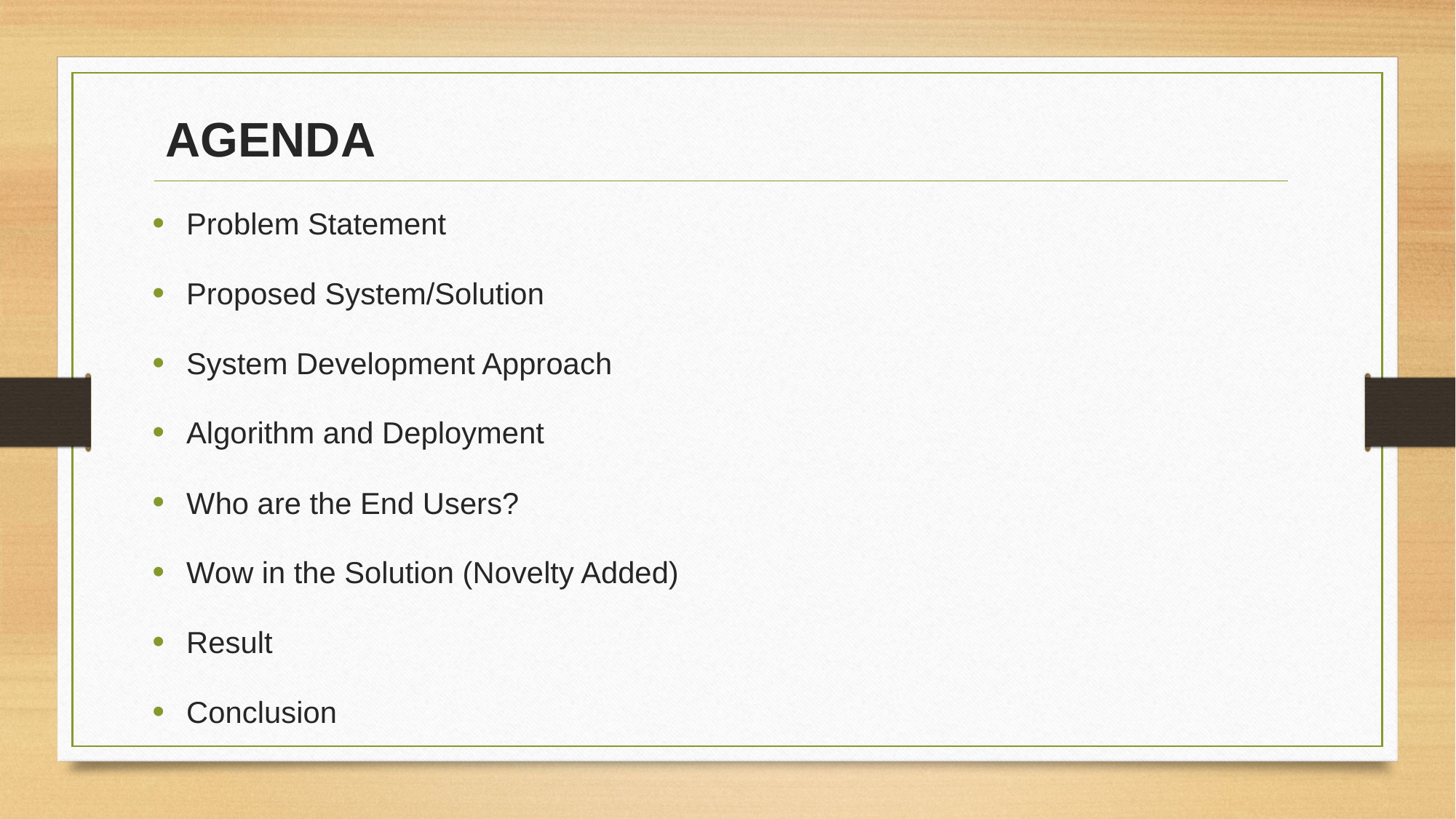

AGENDA
Problem Statement
Proposed System/Solution
System Development Approach
Algorithm and Deployment
Who are the End Users?
Wow in the Solution (Novelty Added)
Result
Conclusion